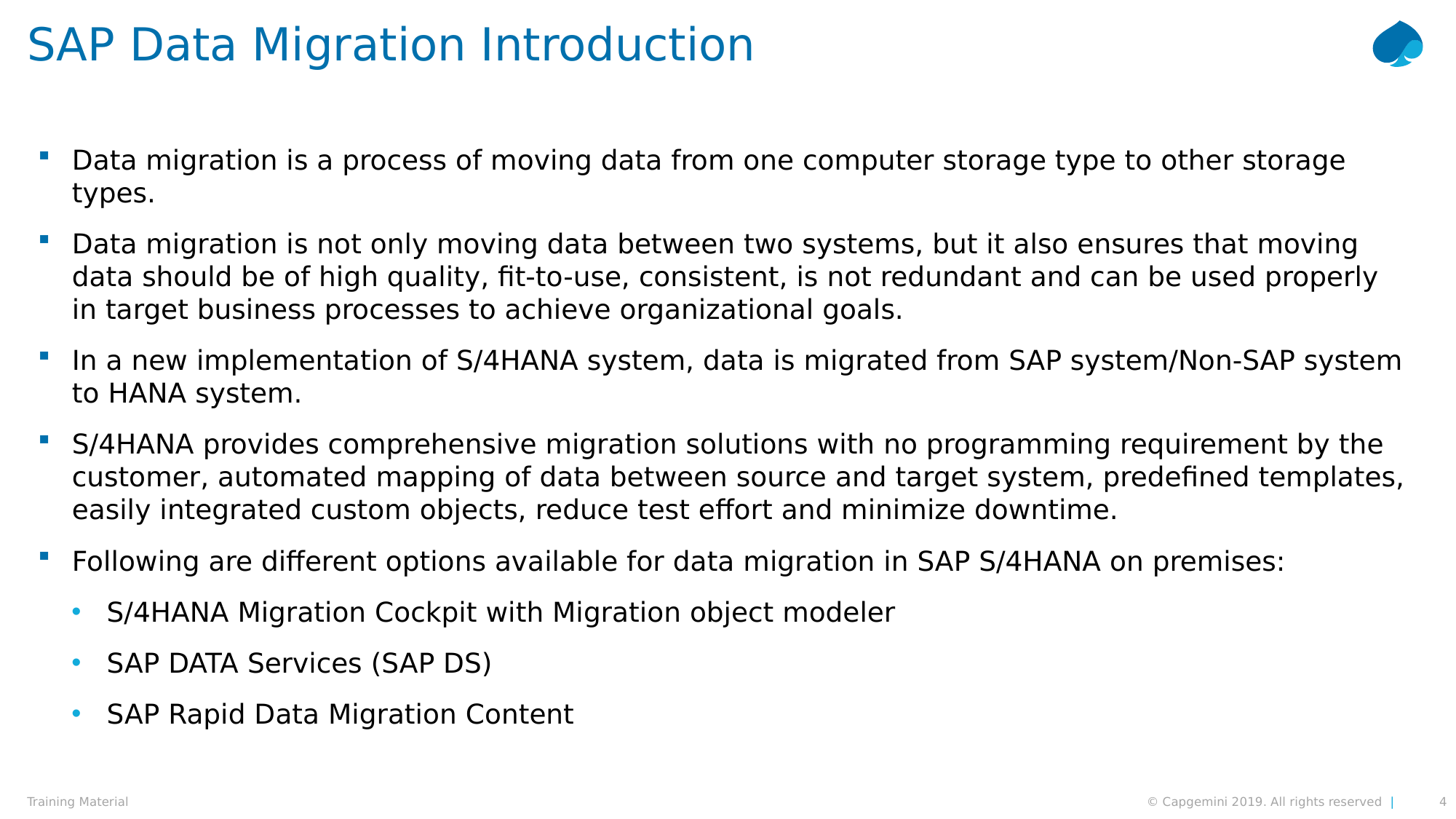

# SAP Data Migration Introduction
Data migration is a process of moving data from one computer storage type to other storage types.
Data migration is not only moving data between two systems, but it also ensures that moving data should be of high quality, fit-to-use, consistent, is not redundant and can be used properly in target business processes to achieve organizational goals.
In a new implementation of S/4HANA system, data is migrated from SAP system/Non-SAP system to HANA system.
S/4HANA provides comprehensive migration solutions with no programming requirement by the customer, automated mapping of data between source and target system, predefined templates, easily integrated custom objects, reduce test effort and minimize downtime.
Following are different options available for data migration in SAP S/4HANA on premises:
S/4HANA Migration Cockpit with Migration object modeler
SAP DATA Services (SAP DS)
SAP Rapid Data Migration Content